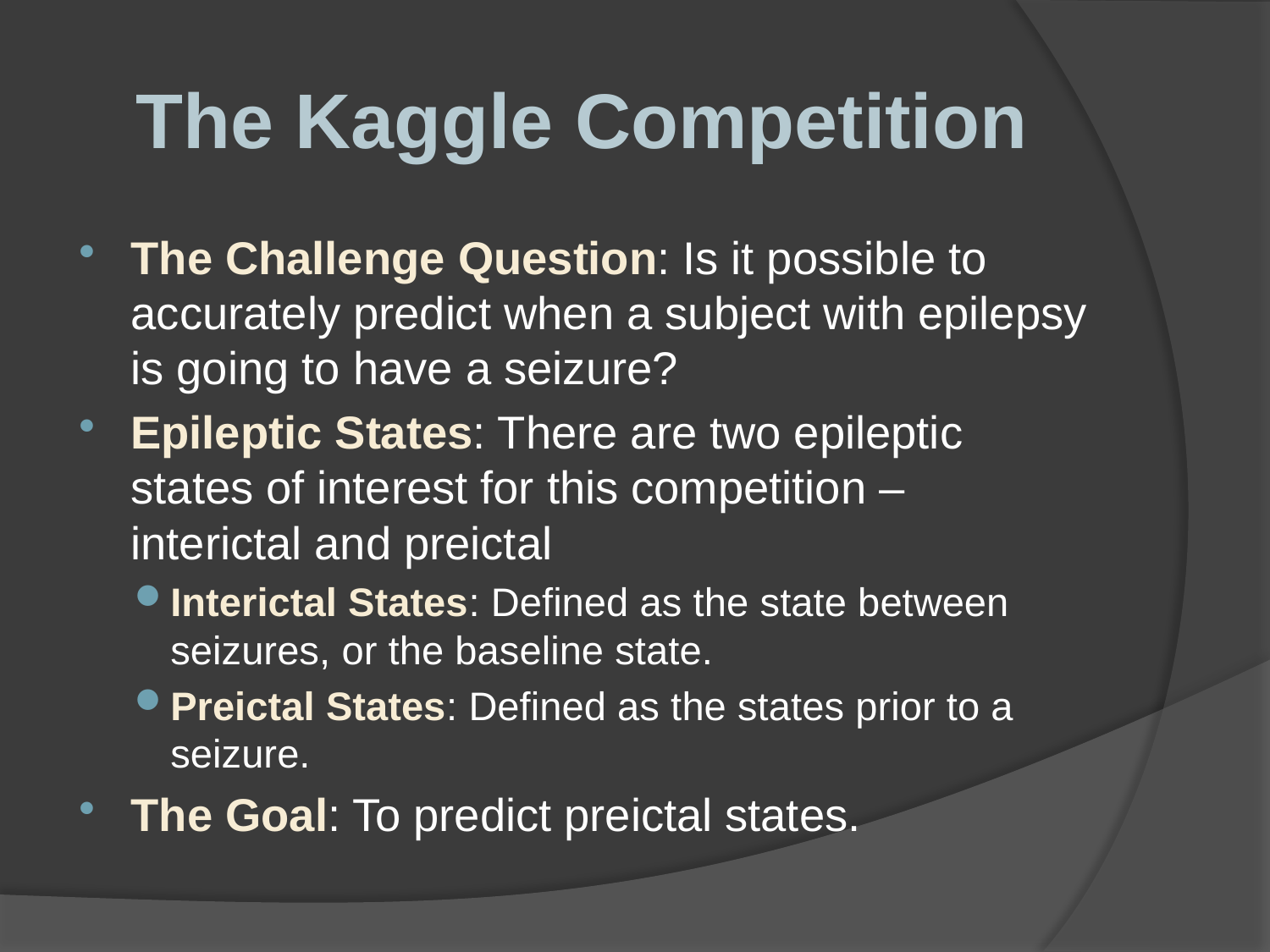

# The Kaggle Competition
The Challenge Question: Is it possible to accurately predict when a subject with epilepsy is going to have a seizure?
Epileptic States: There are two epileptic states of interest for this competition – interictal and preictal
Interictal States: Defined as the state between seizures, or the baseline state.
Preictal States: Defined as the states prior to a seizure.
The Goal: To predict preictal states.